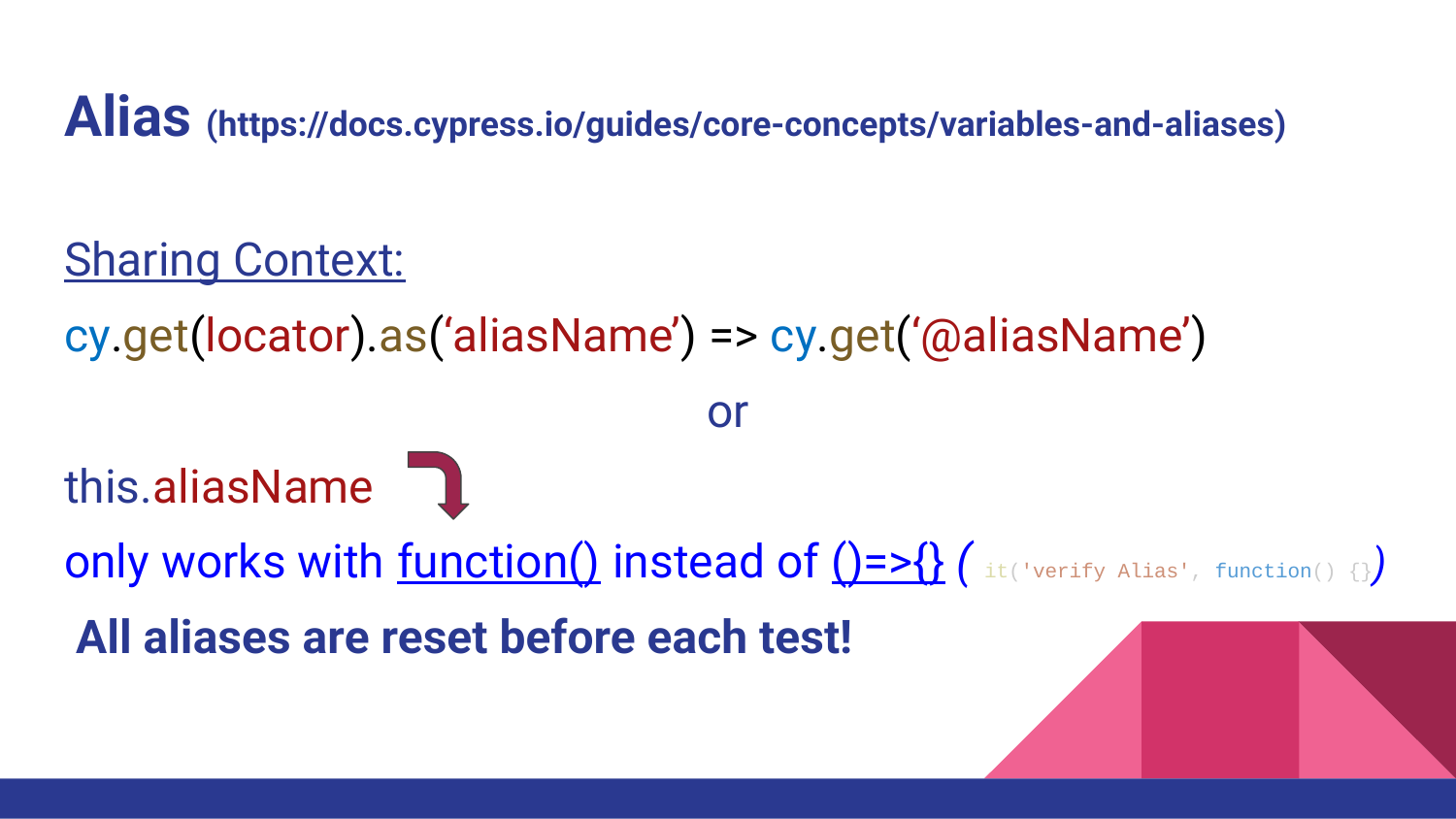

# Alias (https://docs.cypress.io/guides/core-concepts/variables-and-aliases)
Sharing Context:
cy.get(locator).as(‘aliasName’) => cy.get(‘@aliasName’)
or
this.aliasName
only works with function() instead of ()=>{} ( it('verify Alias', function() {})
 All aliases are reset before each test!